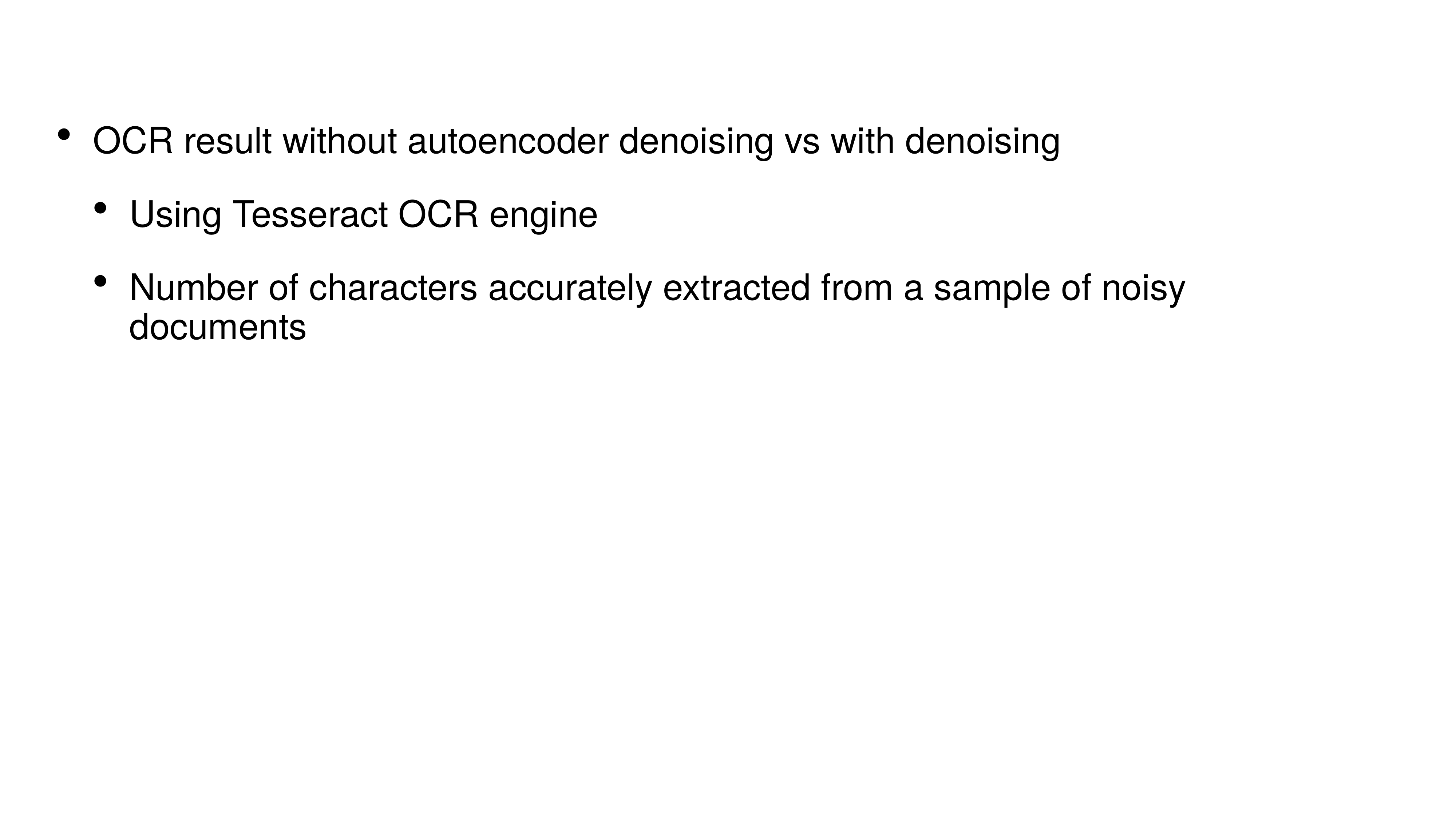

OCR result without autoencoder denoising vs with denoising
Using Tesseract OCR engine
Number of characters accurately extracted from a sample of noisy documents